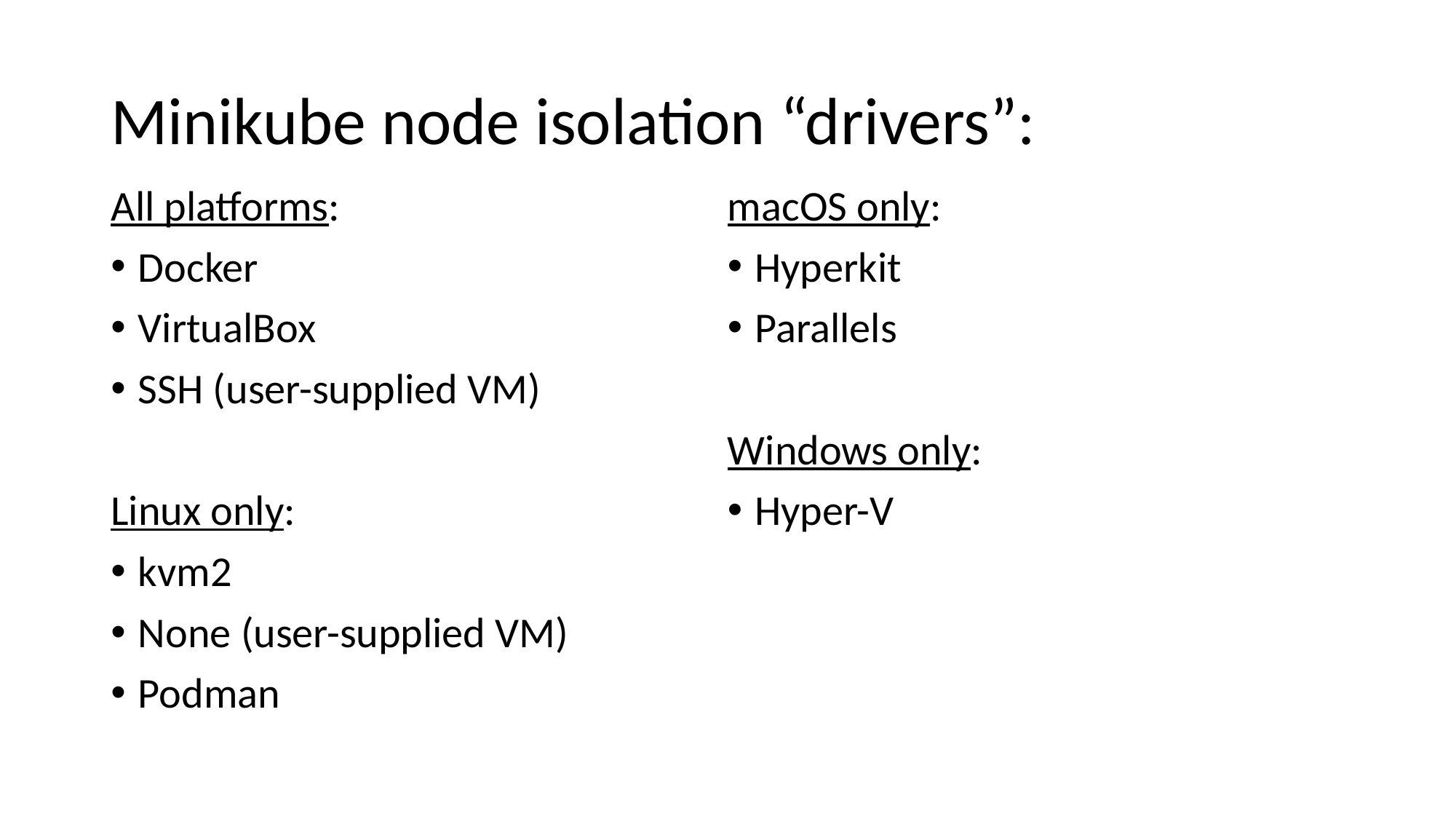

# Minikube node isolation “drivers”:
All platforms:
Docker
VirtualBox
SSH (user-supplied VM)

Linux only:
kvm2
None (user-supplied VM)
Podman
macOS only:
Hyperkit
Parallels

Windows only:
Hyper-V